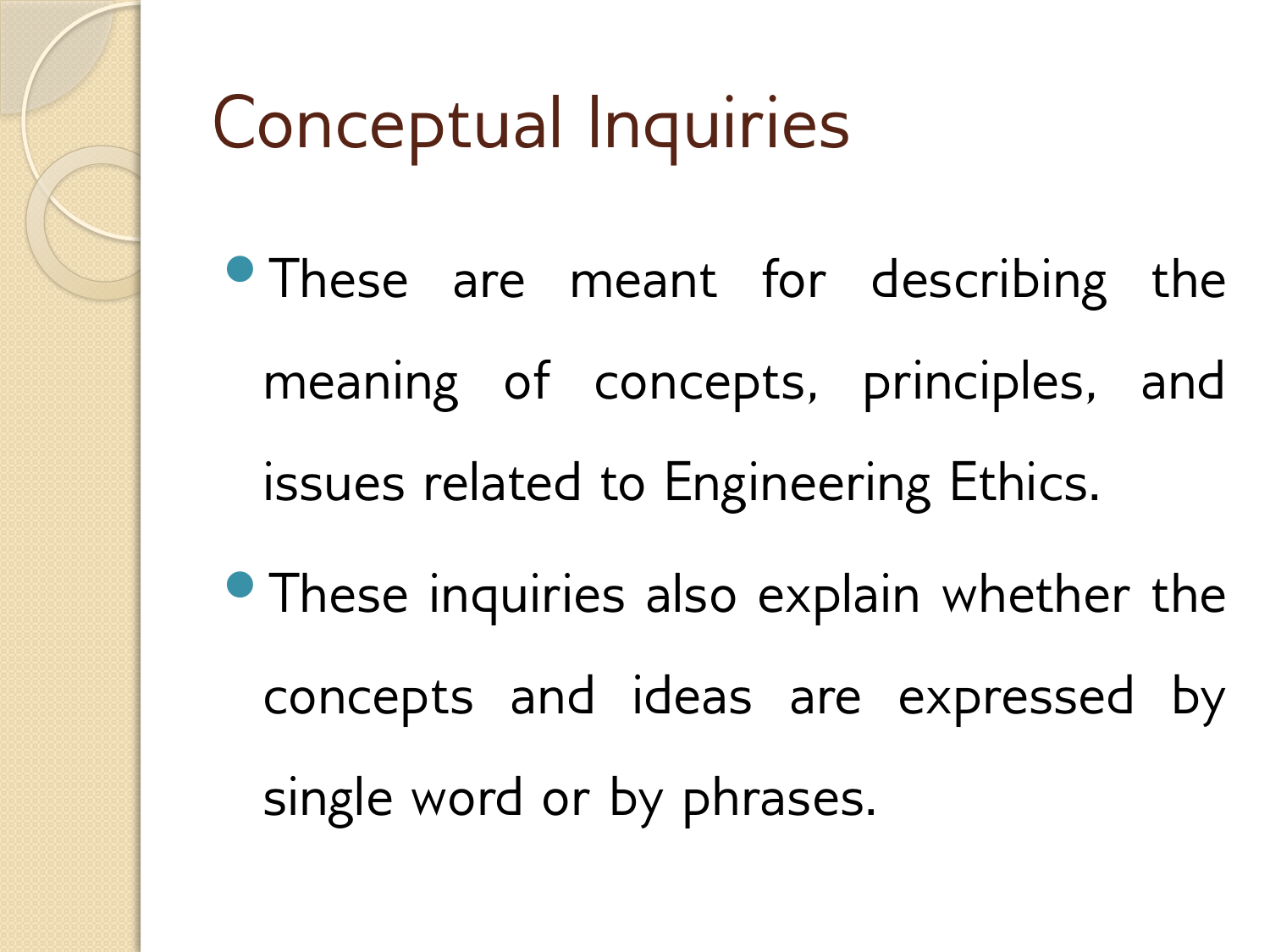

# Conceptual Inquiries
These are meant for describing the meaning of concepts, principles, and issues related to Engineering Ethics.
These inquiries also explain whether the concepts and ideas are expressed by single word or by phrases.